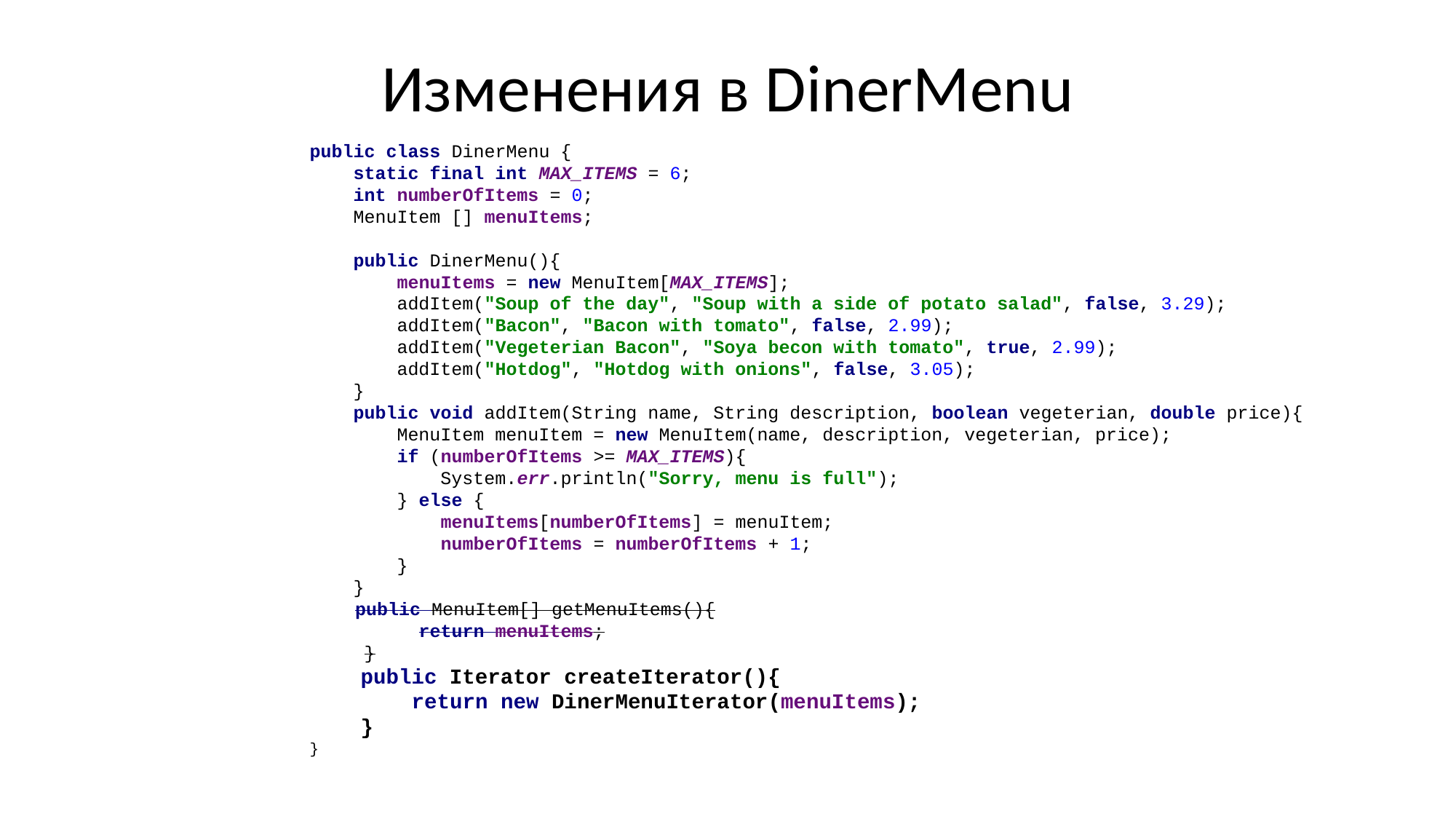

# Изменения в DinerMenu
public class DinerMenu {
    static final int MAX_ITEMS = 6;
    int numberOfItems = 0;
    MenuItem [] menuItems;
    public DinerMenu(){
        menuItems = new MenuItem[MAX_ITEMS];
        addItem("Soup of the day", "Soup with a side of potato salad", false, 3.29);
        addItem("Bacon", "Bacon with tomato", false, 2.99);
        addItem("Vegeterian Bacon", "Soya becon with tomato", true, 2.99);
        addItem("Hotdog", "Hotdog with onions", false, 3.05);
    }
    public void addItem(String name, String description, boolean vegeterian, double price){
        MenuItem menuItem = new MenuItem(name, description, vegeterian, price);
        if (numberOfItems >= MAX_ITEMS){
            System.err.println("Sorry, menu is full");
        } else {
            menuItems[numberOfItems] = menuItem;
            numberOfItems = numberOfItems + 1;
        }
    }
     public MenuItem[] getMenuItems(){
          return menuItems;
     }
    public Iterator createIterator(){
        return new DinerMenuIterator(menuItems);
    }
}